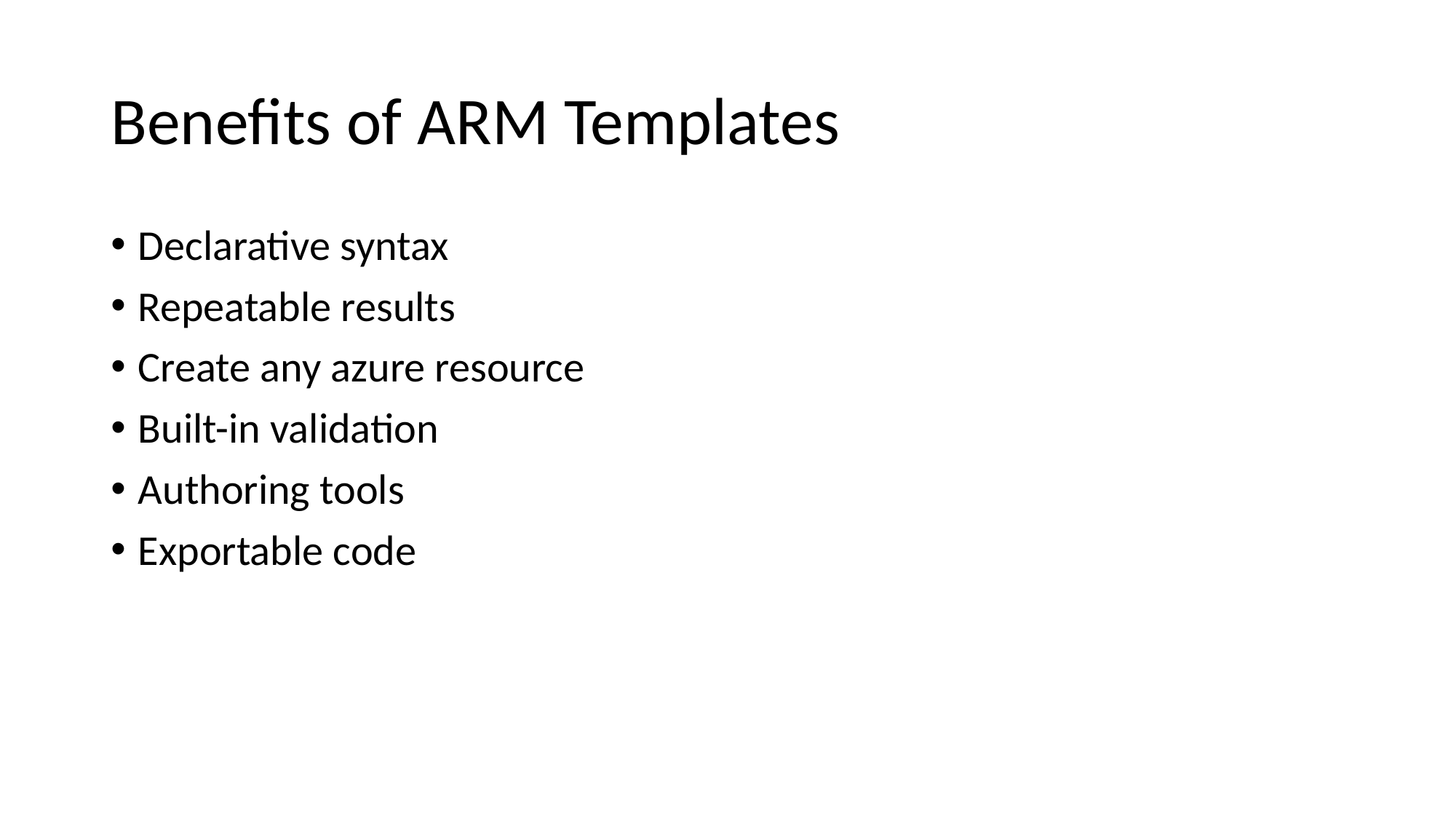

# Benefits of ARM Templates
Declarative syntax
Repeatable results
Create any azure resource
Built-in validation
Authoring tools
Exportable code